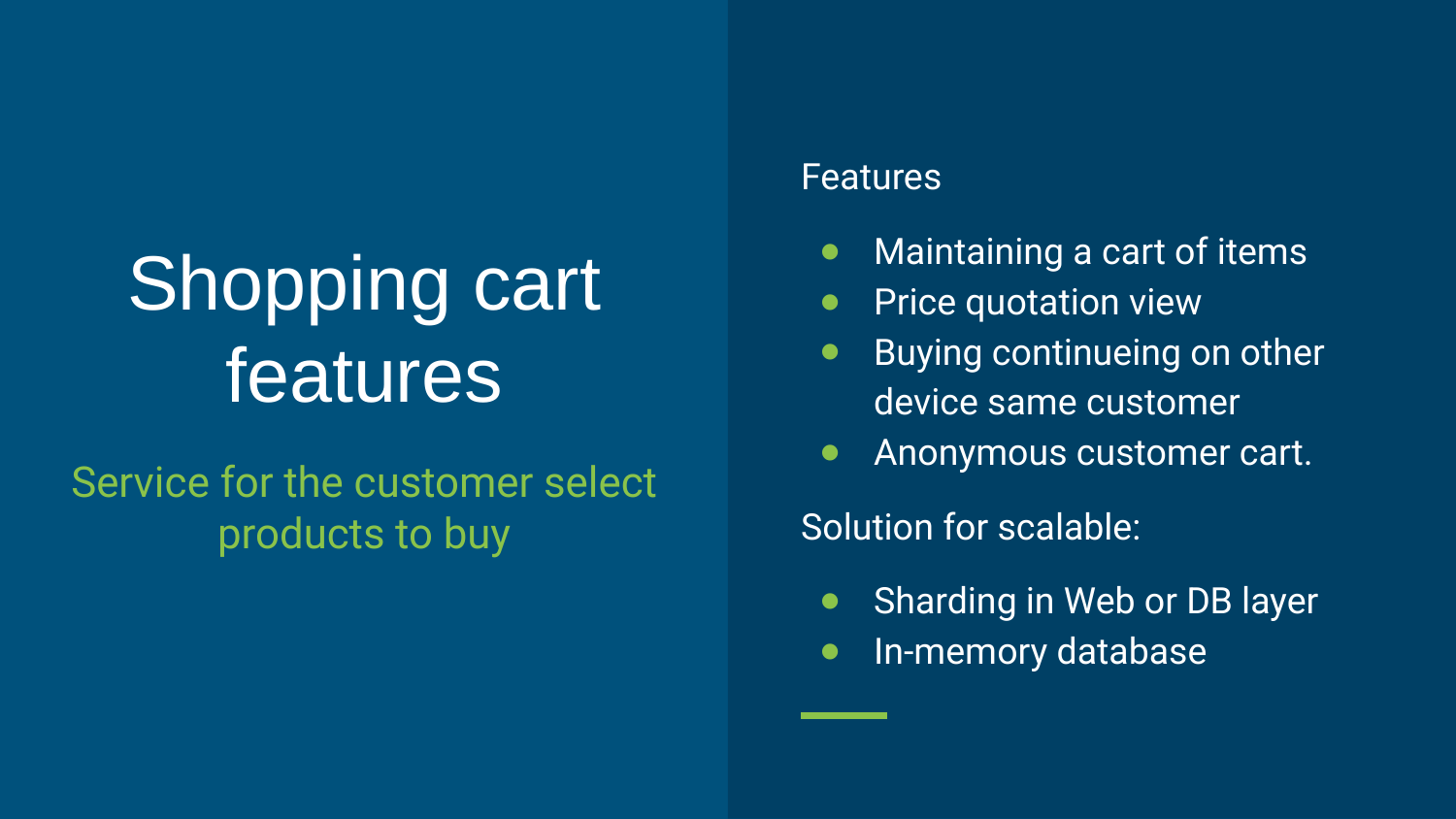

Features
Maintaining a cart of items
Price quotation view
Buying continueing on other device same customer
Anonymous customer cart.
Solution for scalable:
Sharding in Web or DB layer
In-memory database
# Shopping cart features
Service for the customer select products to buy